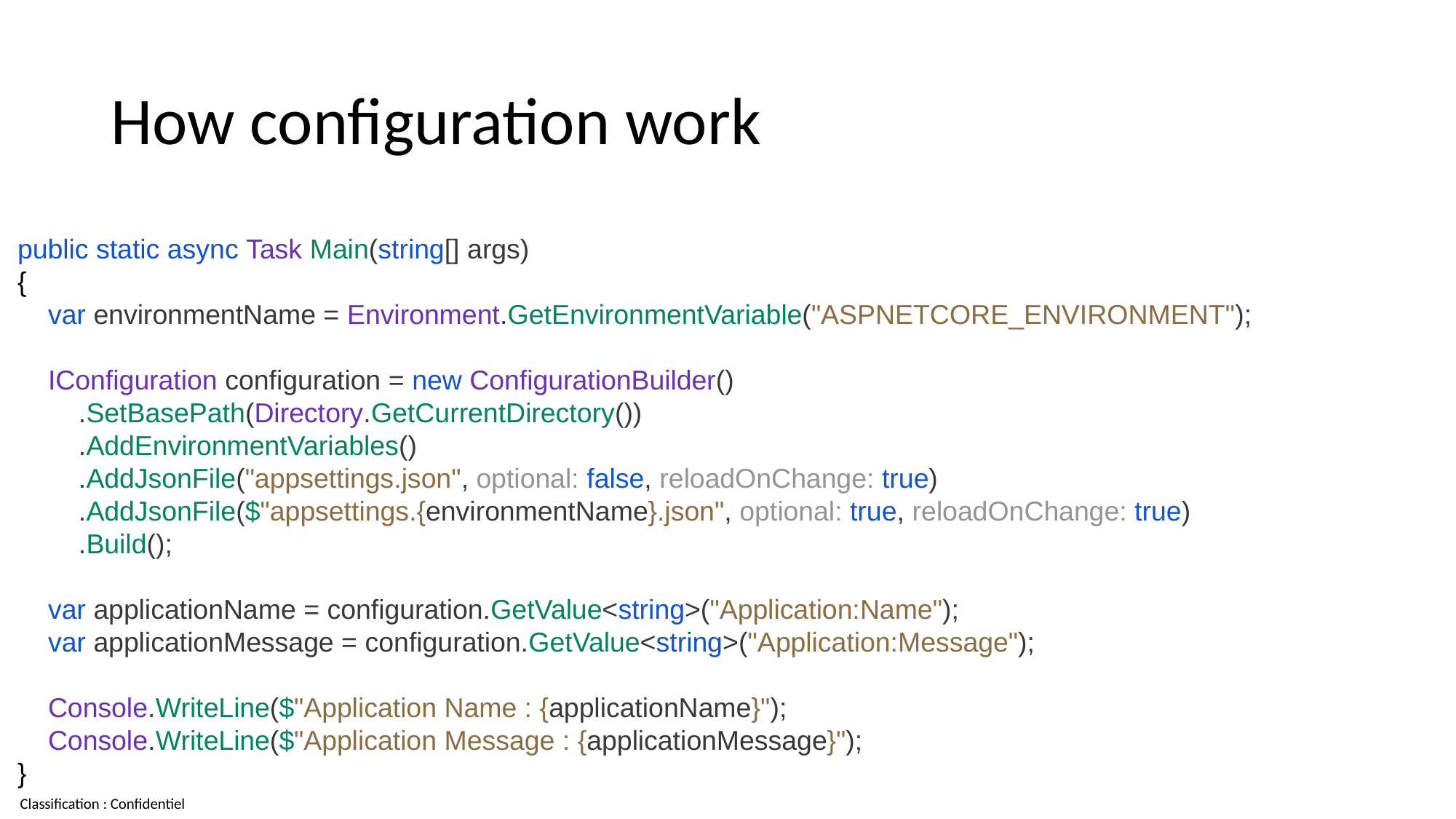

# How configuration work

public static async Task Main(string[] args)
{
    var environmentName = Environment.GetEnvironmentVariable("ASPNETCORE_ENVIRONMENT");
    IConfiguration configuration = new ConfigurationBuilder()
        .SetBasePath(Directory.GetCurrentDirectory())
        .AddEnvironmentVariables()
        .AddJsonFile("appsettings.json", optional: false, reloadOnChange: true)
        .AddJsonFile($"appsettings.{environmentName}.json", optional: true, reloadOnChange: true)
        .Build();
    var applicationName = configuration.GetValue<string>("Application:Name");
    var applicationMessage = configuration.GetValue<string>("Application:Message");
    Console.WriteLine($"Application Name : {applicationName}");
    Console.WriteLine($"Application Message : {applicationMessage}");
}